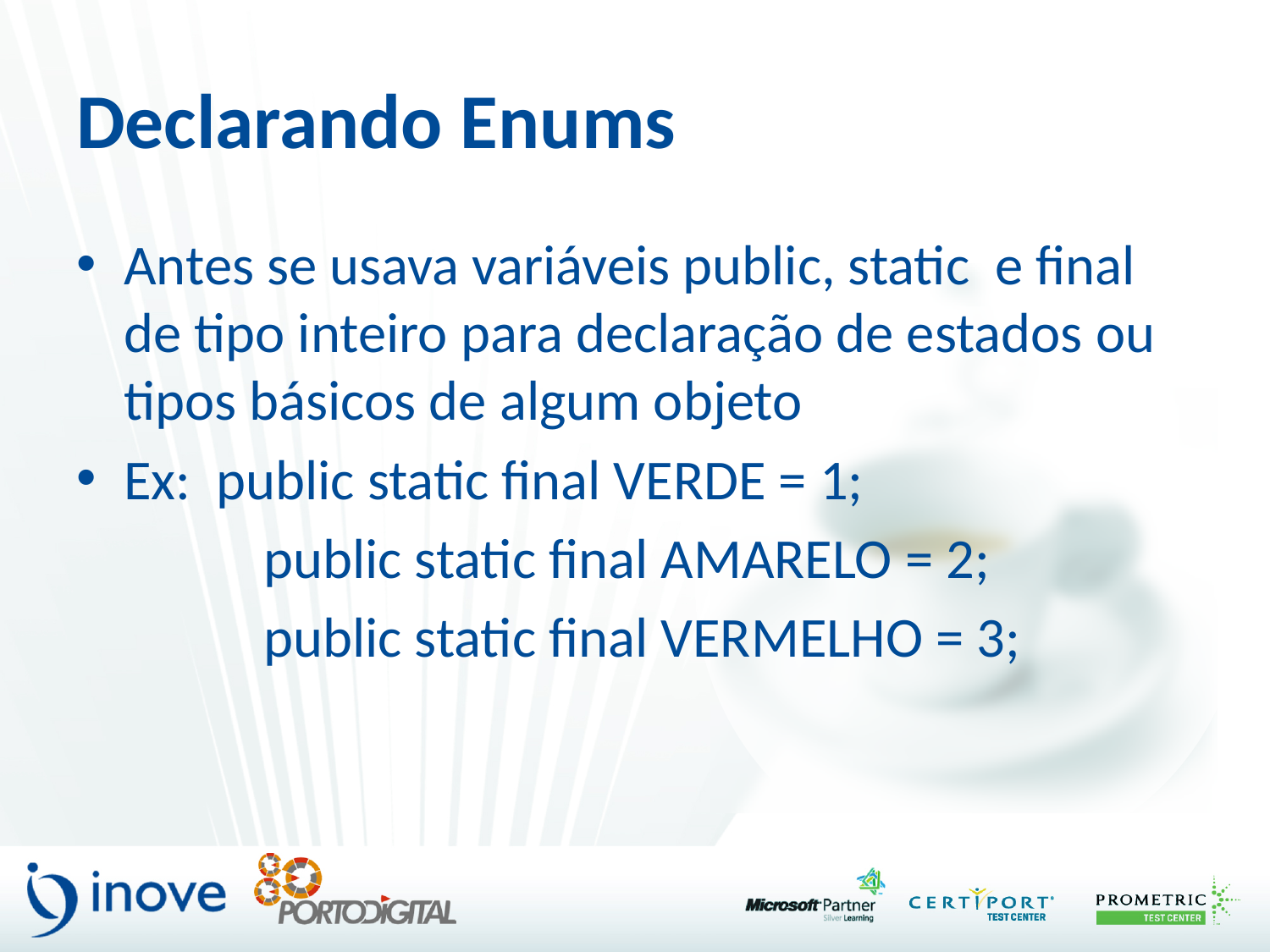

# Declarando Enums
Antes se usava variáveis public, static  e final de tipo inteiro para declaração de estados ou tipos básicos de algum objeto
Ex:  public static final VERDE = 1;
		 public static final AMARELO = 2;
		 public static final VERMELHO = 3;